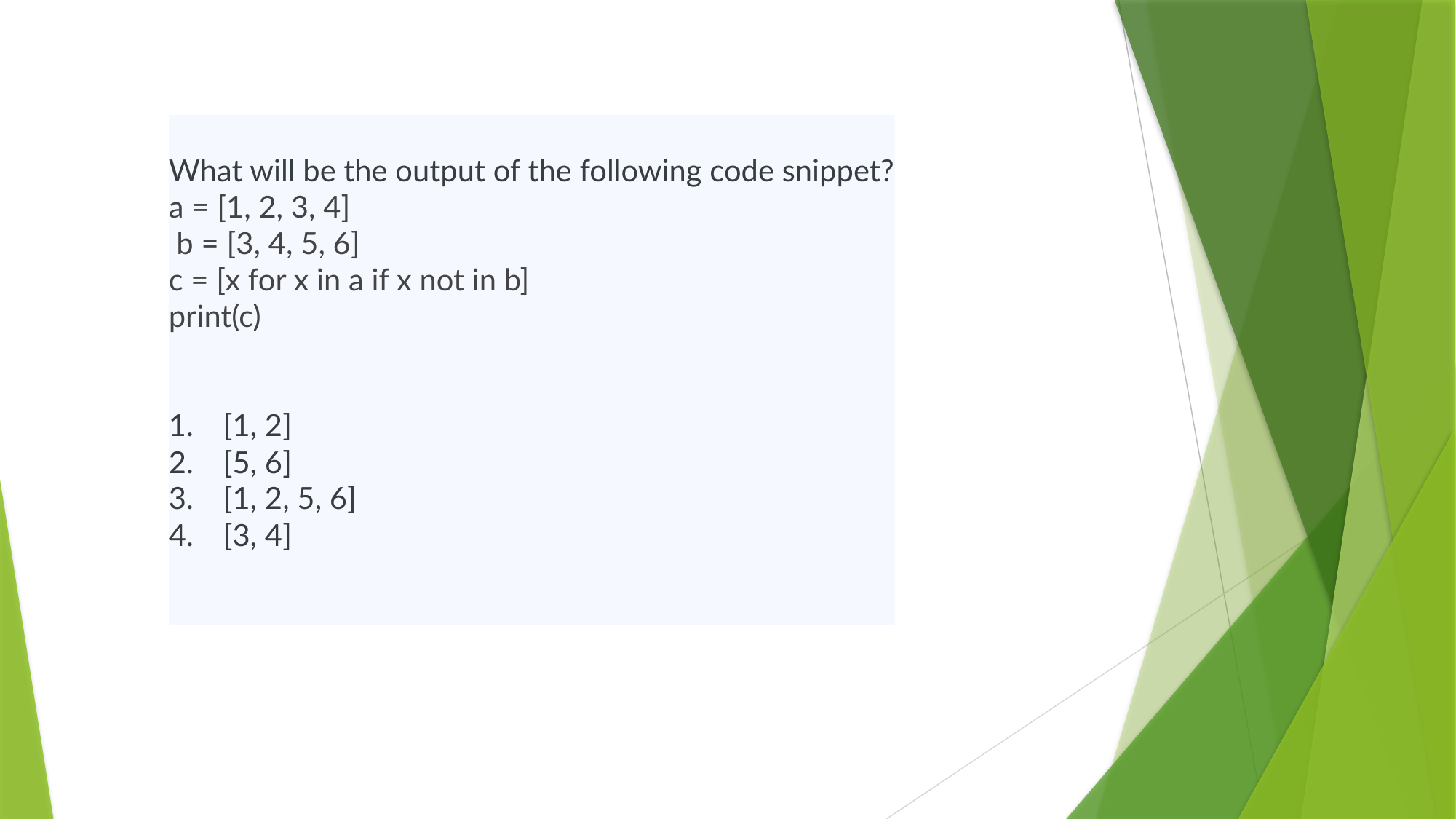

What will be the output of the following code snippet?
a = [1, 2, 3, 4]
 b = [3, 4, 5, 6]
c = [x for x in a if x not in b]
print(c)

[1, 2]
[5, 6]
[1, 2, 5, 6]
[3, 4]